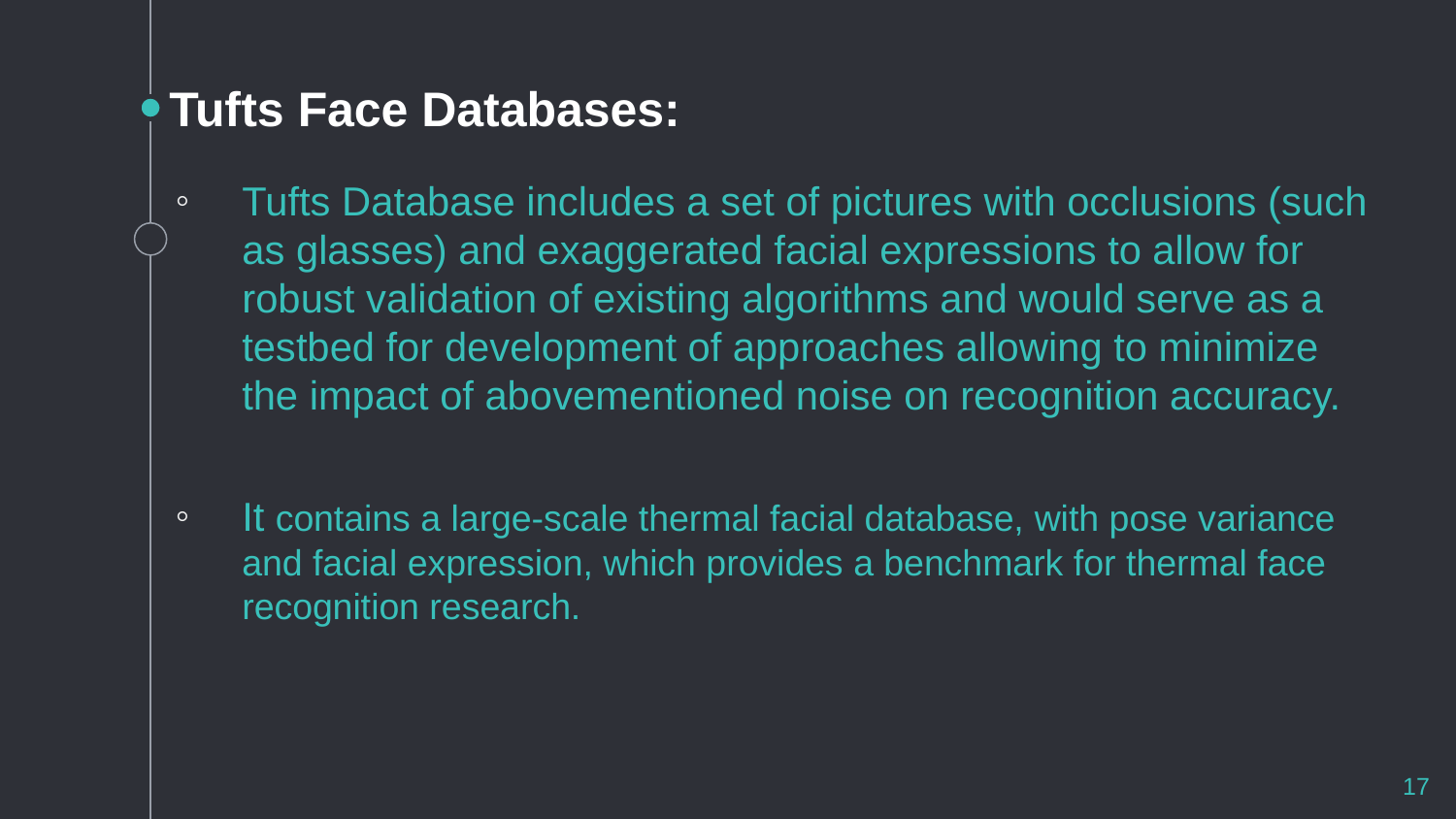

# Tufts Face Databases:
Tufts Database includes a set of pictures with occlusions (such as glasses) and exaggerated facial expressions to allow for robust validation of existing algorithms and would serve as a testbed for development of approaches allowing to minimize the impact of abovementioned noise on recognition accuracy.

It contains a large-scale thermal facial database, with pose variance and facial expression, which provides a benchmark for thermal face recognition research.

17